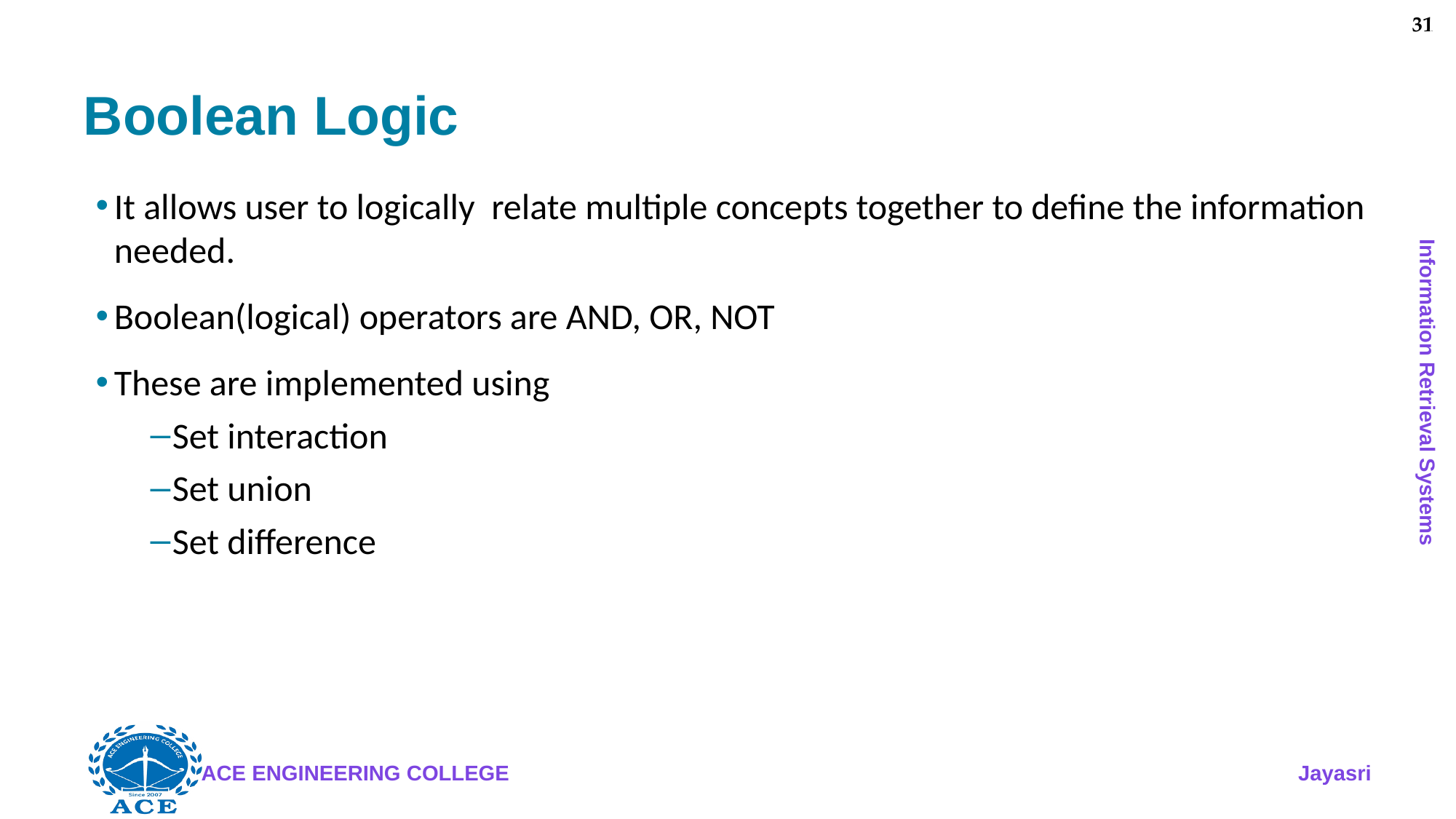

31
# Boolean Logic
It allows user to logically  relate multiple concepts together to define the information needed.
Boolean(logical) operators are AND, OR, NOT
These are implemented using
Set interaction
Set union
Set difference